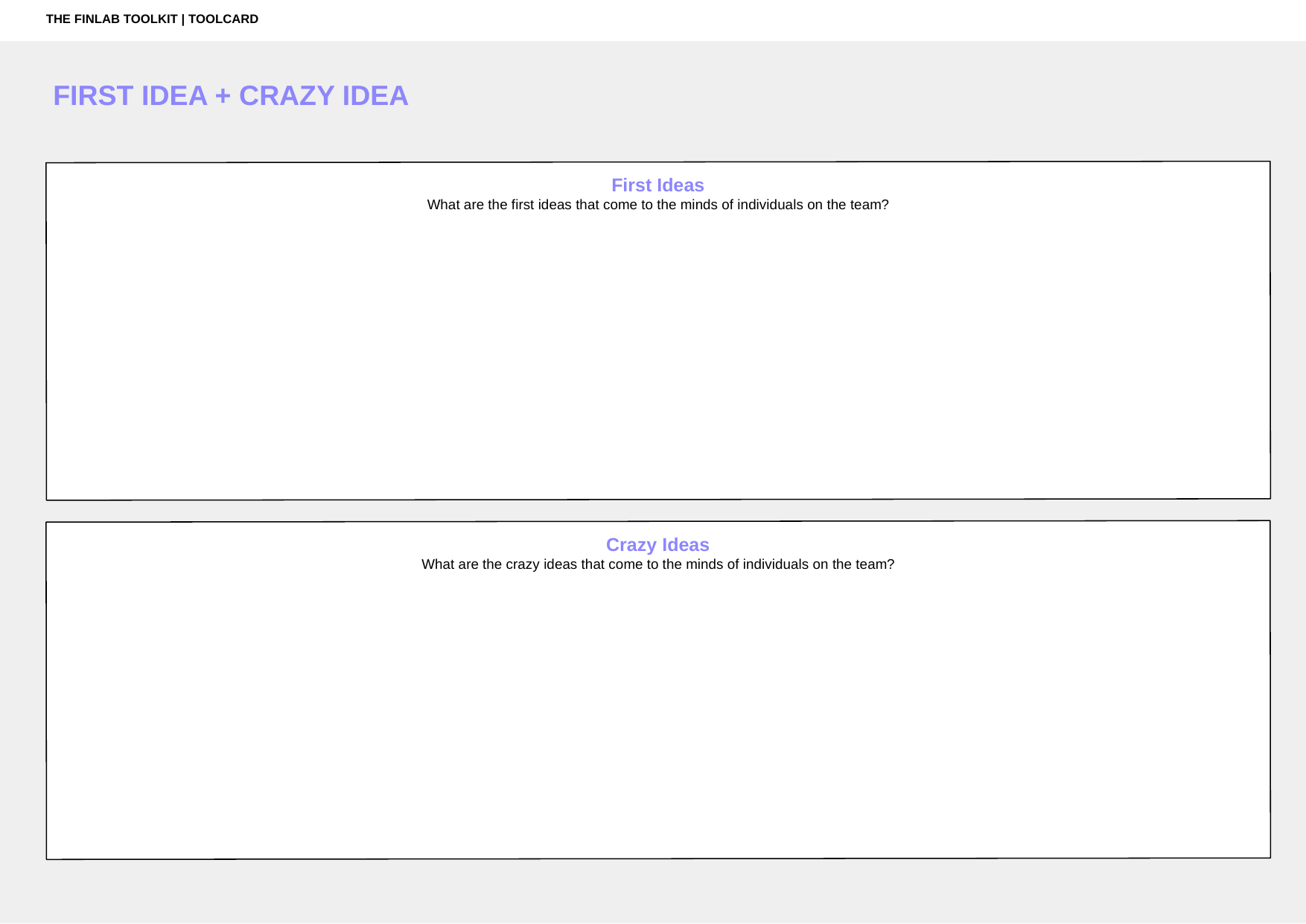

THE FINLAB TOOLKIT | TOOLCARD

FIRST IDEA + CRAZY IDEA
First Ideas
What are the first ideas that come to the minds of individuals on the team?

Crazy Ideas
What are the crazy ideas that come to the minds of individuals on the team?